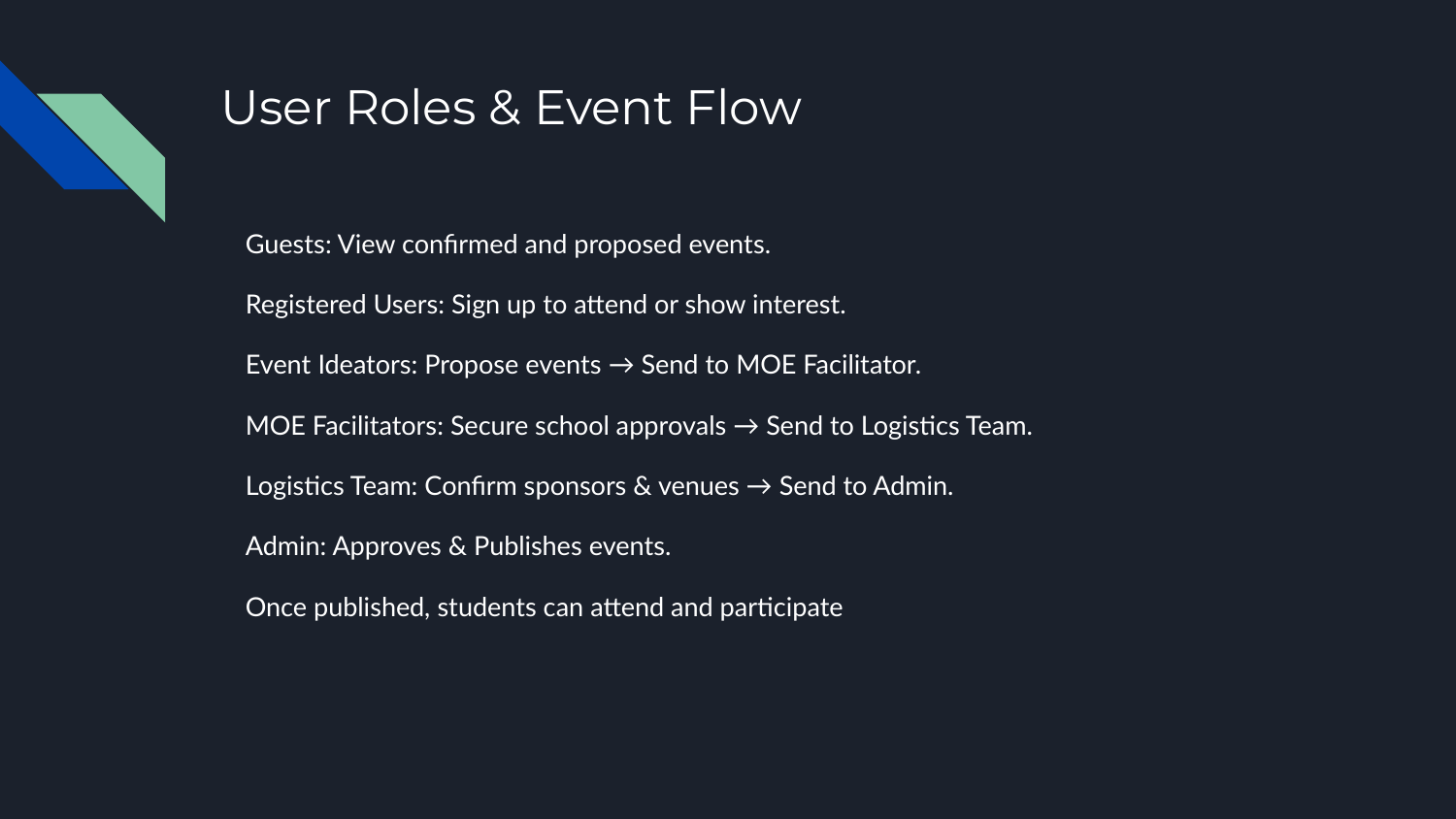

# User Roles & Event Flow
Guests: View confirmed and proposed events.
Registered Users: Sign up to attend or show interest.
Event Ideators: Propose events → Send to MOE Facilitator.
MOE Facilitators: Secure school approvals → Send to Logistics Team.
Logistics Team: Confirm sponsors & venues → Send to Admin.
Admin: Approves & Publishes events.
Once published, students can attend and participate